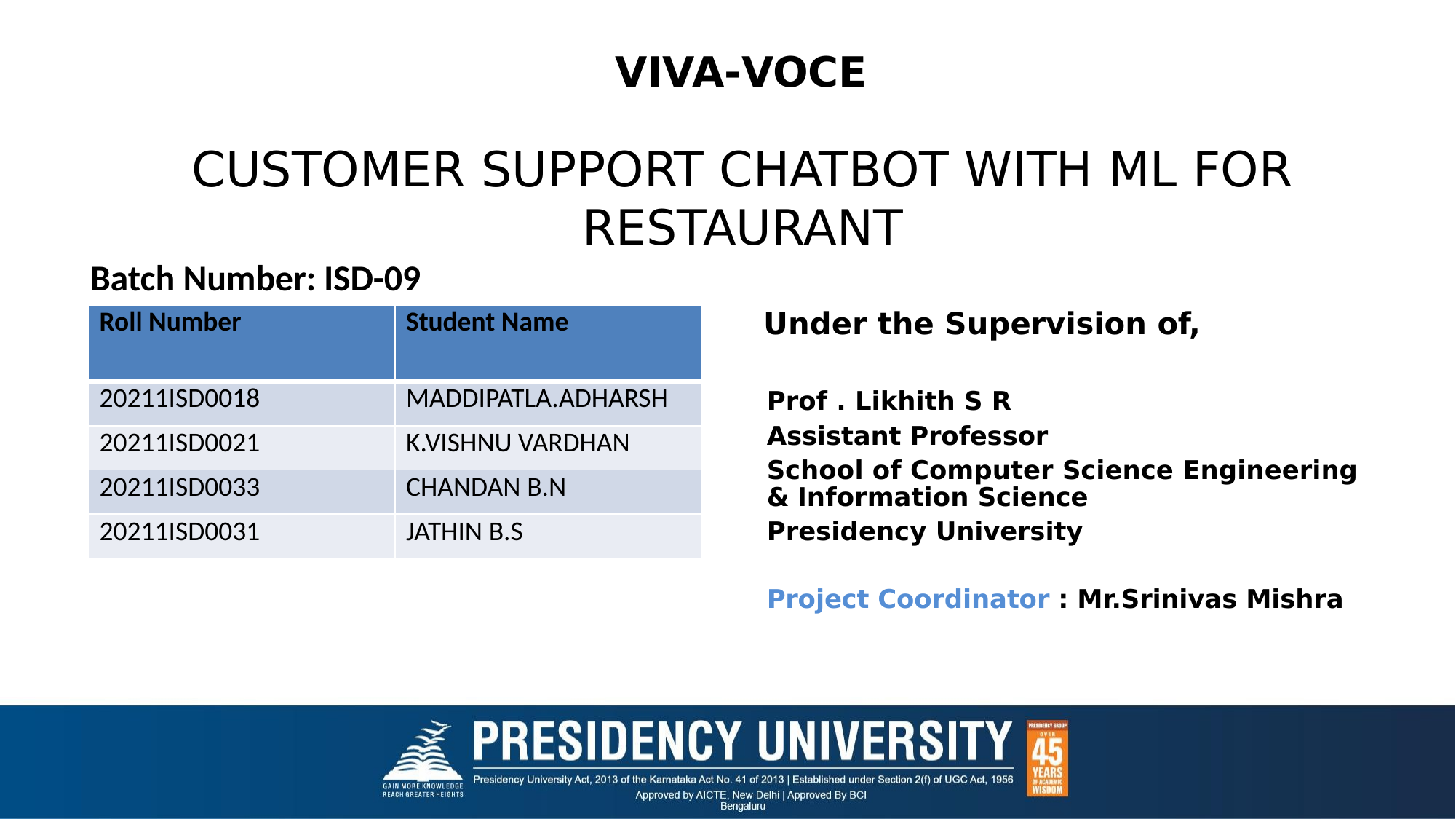

# VIVA-VOCE
CUSTOMER SUPPORT CHATBOT WITH ML FOR RESTAURANT
Batch Number: ISD-09
                                                                                    Under the Supervision of,

Prof . Likhith S R
Assistant Professor
School of Computer Science Engineering & Information Science
Presidency University

Project Coordinator : Mr.Srinivas Mishra
| Roll Number | Student Name |
| --- | --- |
| 20211ISD0018 | MADDIPATLA.ADHARSH |
| 20211ISD0021 | K.VISHNU VARDHAN |
| 20211ISD0033 | CHANDAN B.N |
| 20211ISD0031 | JATHIN B.S |